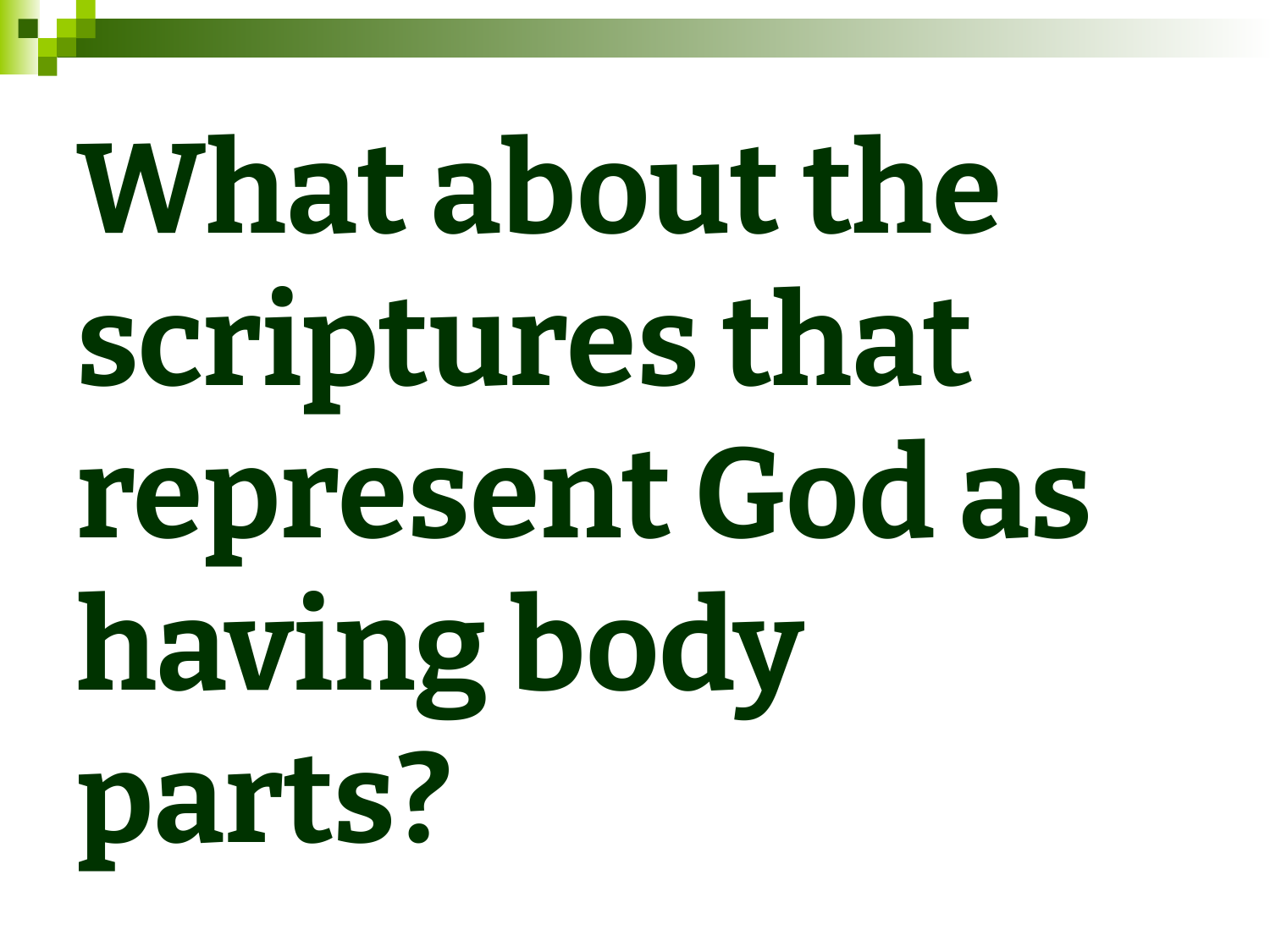

# What about the scriptures that represent God as having body parts?